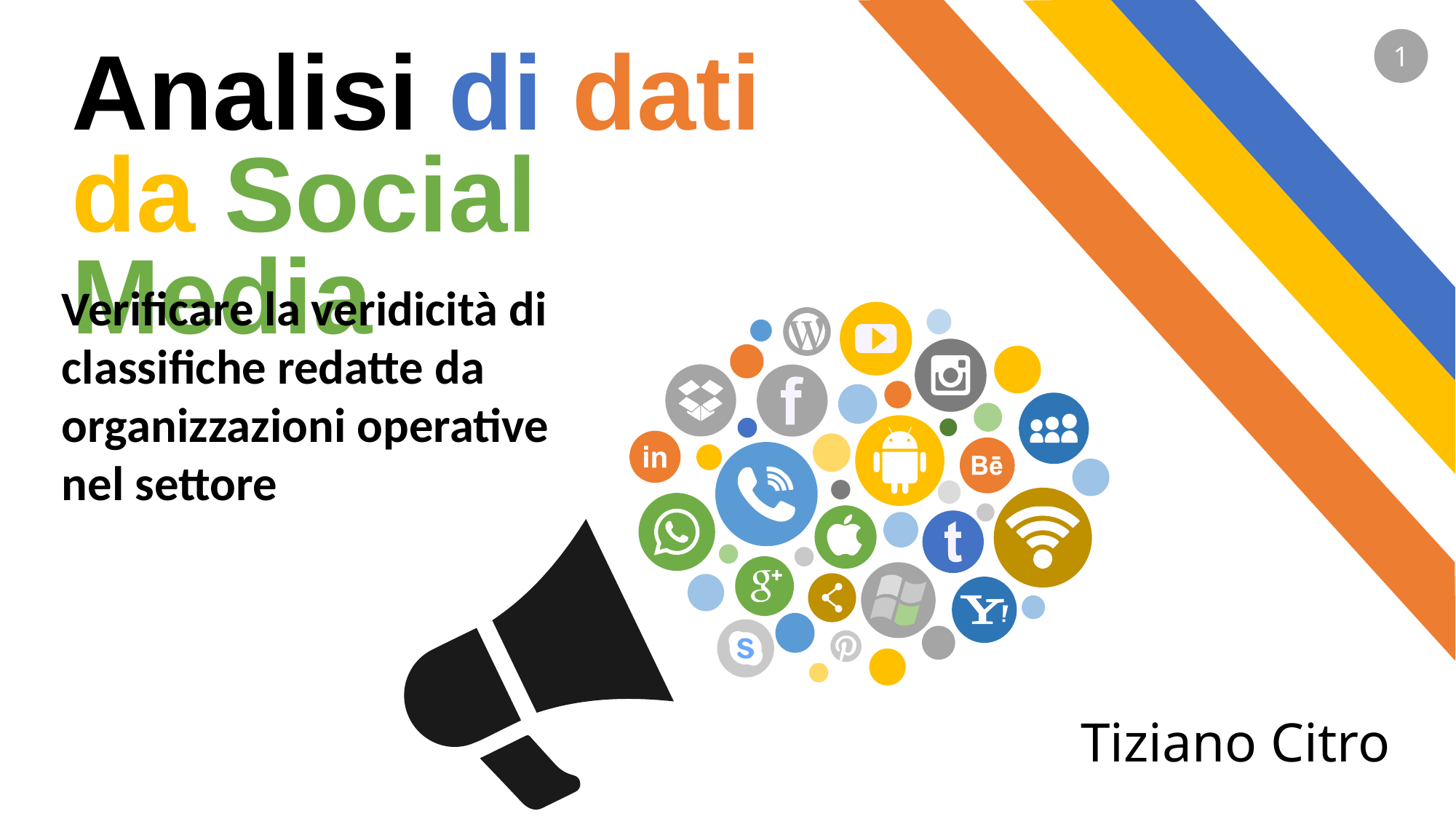

1
Analisi di dati da Social Media
Verificare la veridicità di classifiche redatte da organizzazioni operative
nel settore

Tiziano Citro